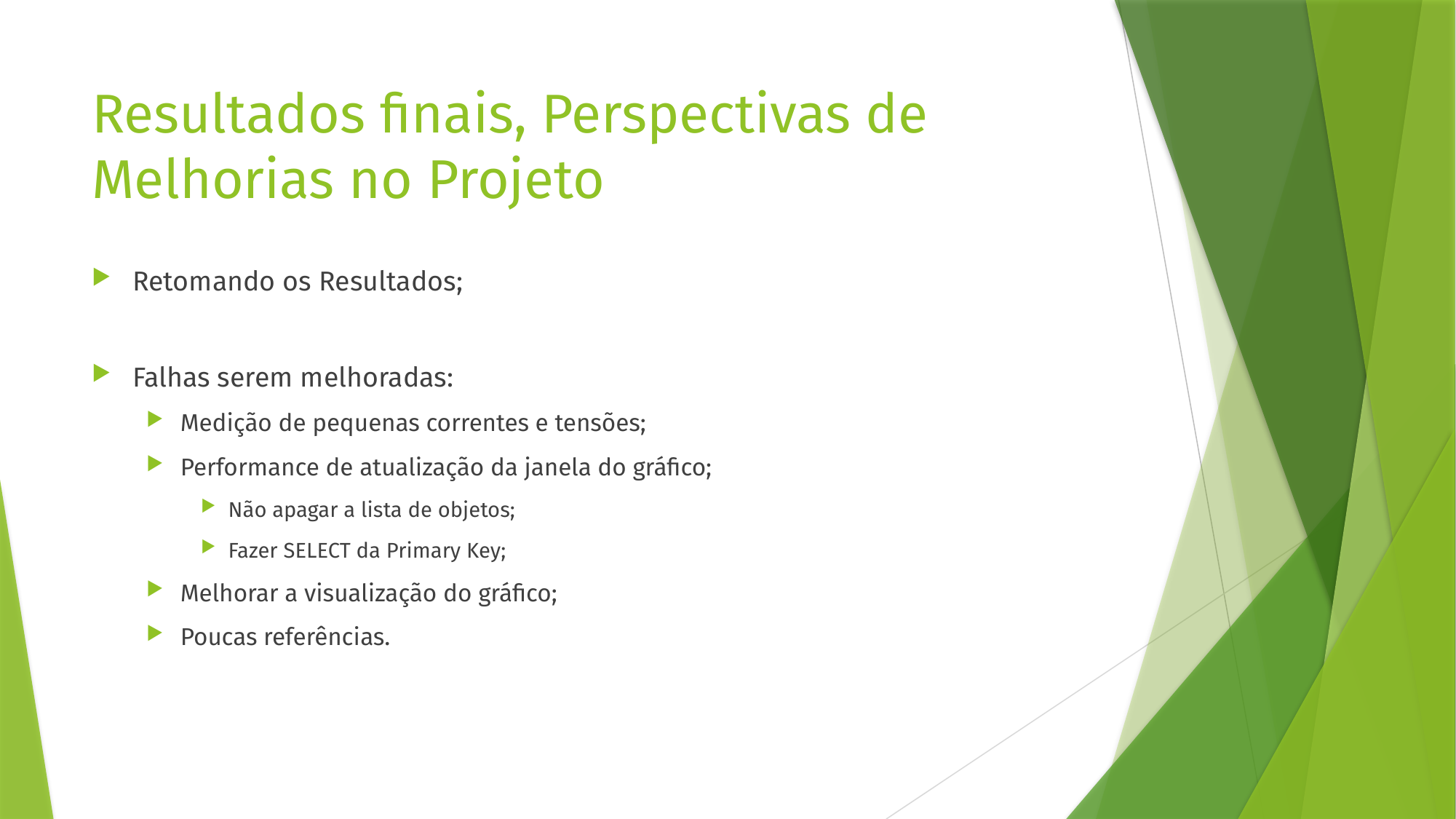

# Resultados finais, Perspectivas de Melhorias no Projeto
Retomando os Resultados;

Falhas serem melhoradas:
Medição de pequenas correntes e tensões;
Performance de atualização da janela do gráfico;
Não apagar a lista de objetos;
Fazer SELECT da Primary Key;
Melhorar a visualização do gráfico;
Poucas referências.